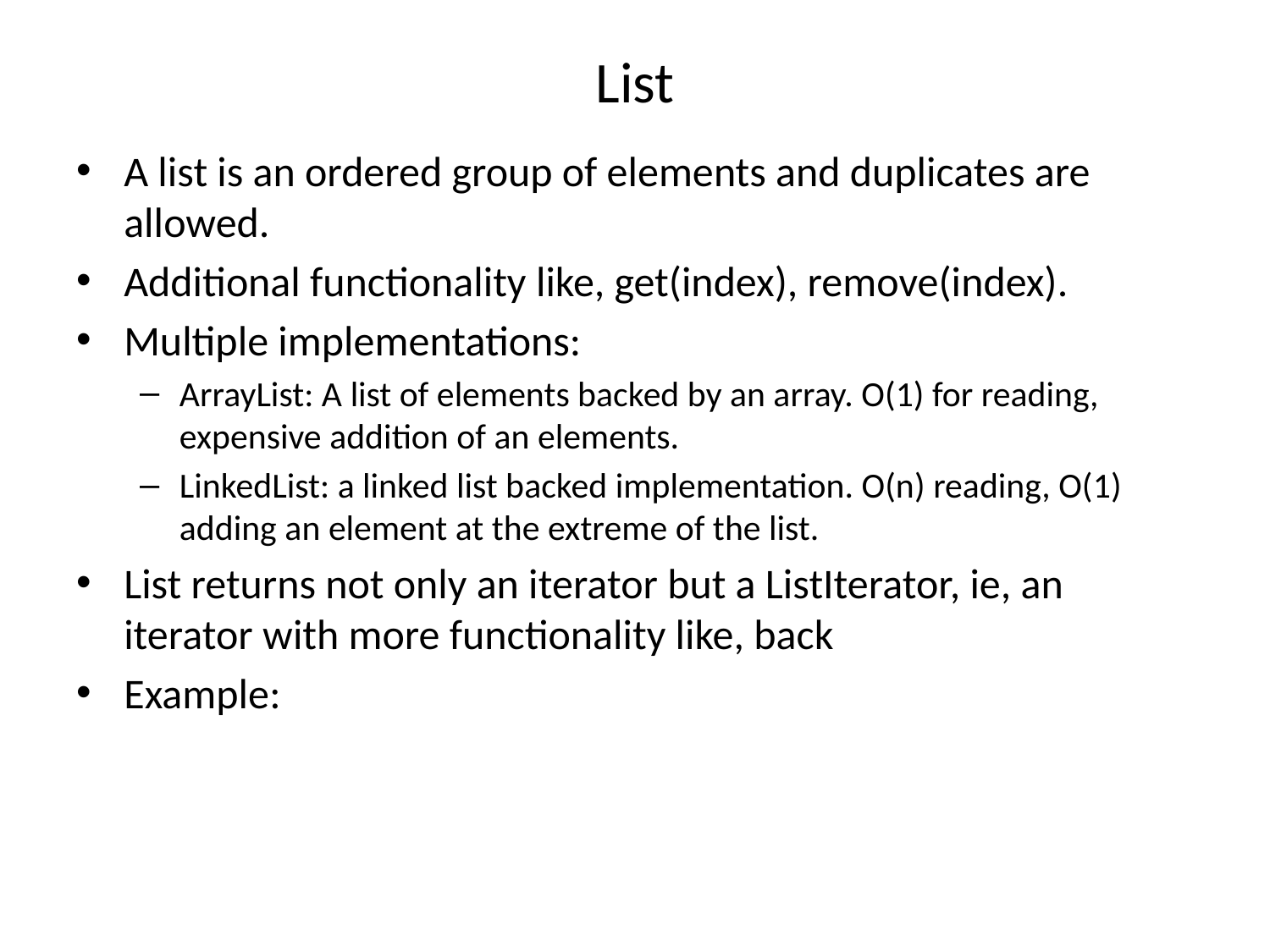

# List
A list is an ordered group of elements and duplicates are allowed.
Additional functionality like, get(index), remove(index).
Multiple implementations:
ArrayList: A list of elements backed by an array. O(1) for reading, expensive addition of an elements.
LinkedList: a linked list backed implementation. O(n) reading, O(1) adding an element at the extreme of the list.
List returns not only an iterator but a ListIterator, ie, an iterator with more functionality like, back
Example: